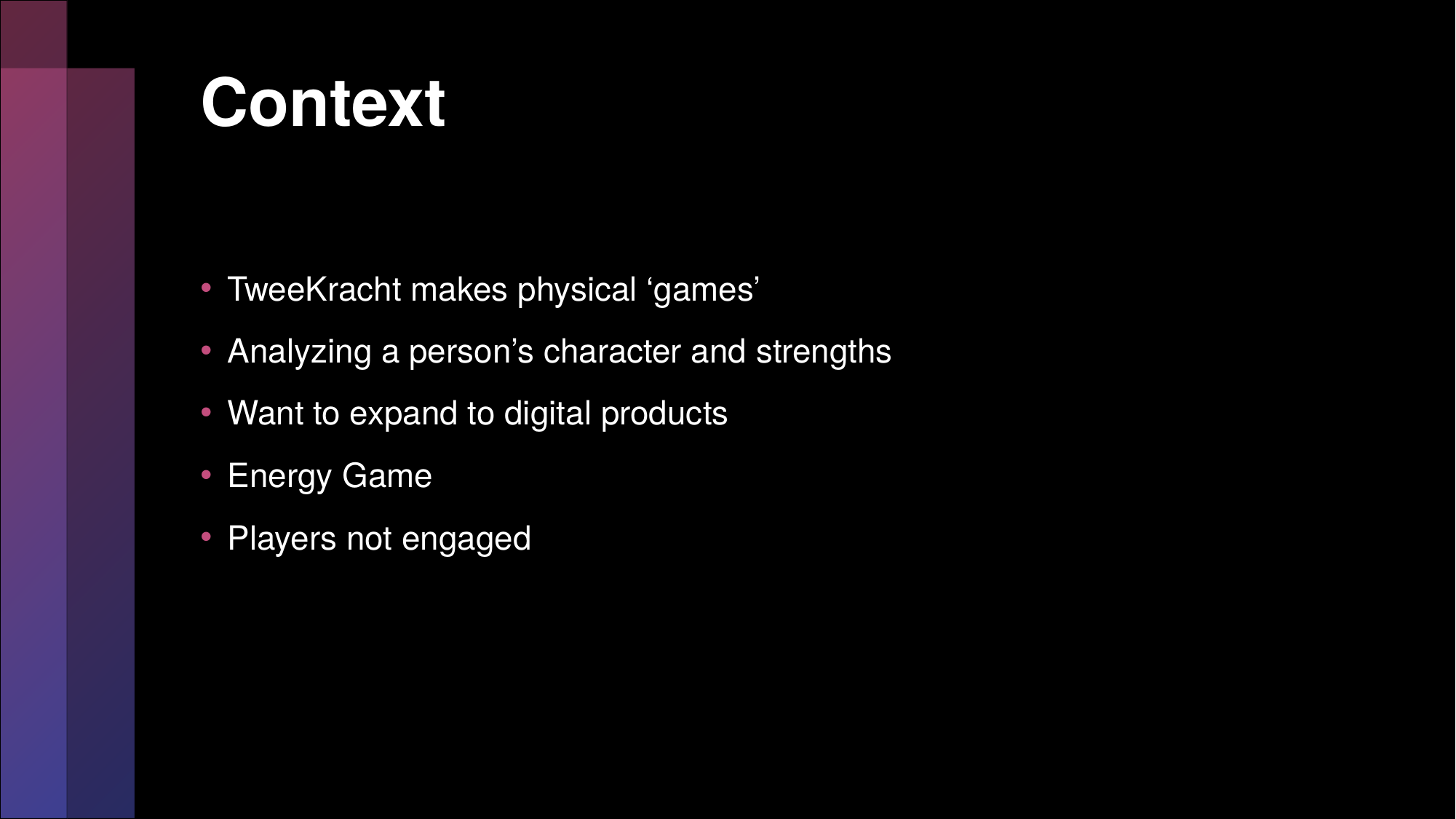

# Context
TweeKracht makes physical ‘games’
Analyzing a person’s character and strengths
Want to expand to digital products
Energy Game
Players not engaged